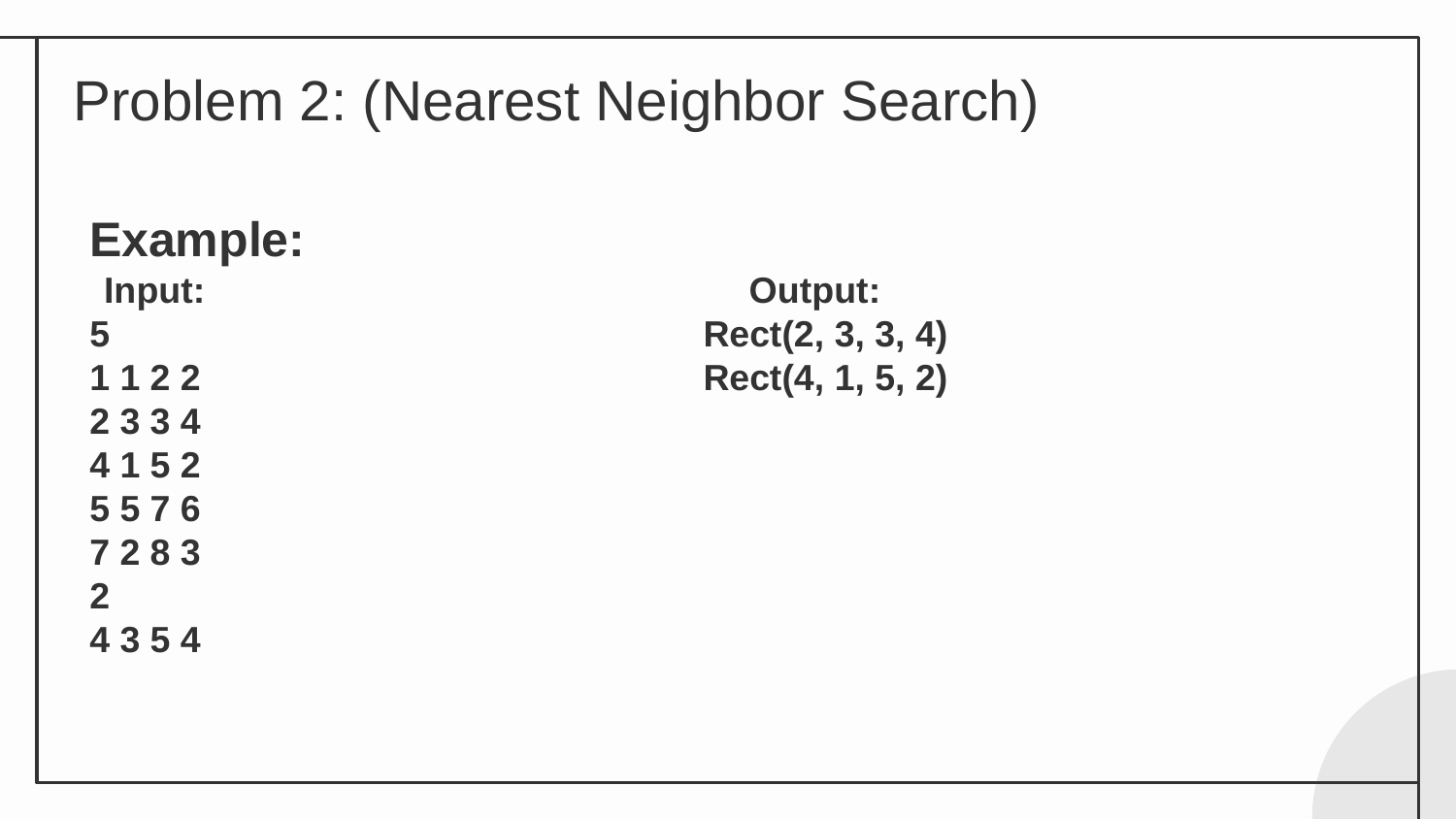

# Problem 2: (Nearest Neighbor Search)
Example:
	Input:	Output:
5 	Rect(2, 3, 3, 4)
1 1 2 2	Rect(4, 1, 5, 2)
2 3 3 4
4 1 5 2
5 5 7 6
7 2 8 3
2
4 3 5 4